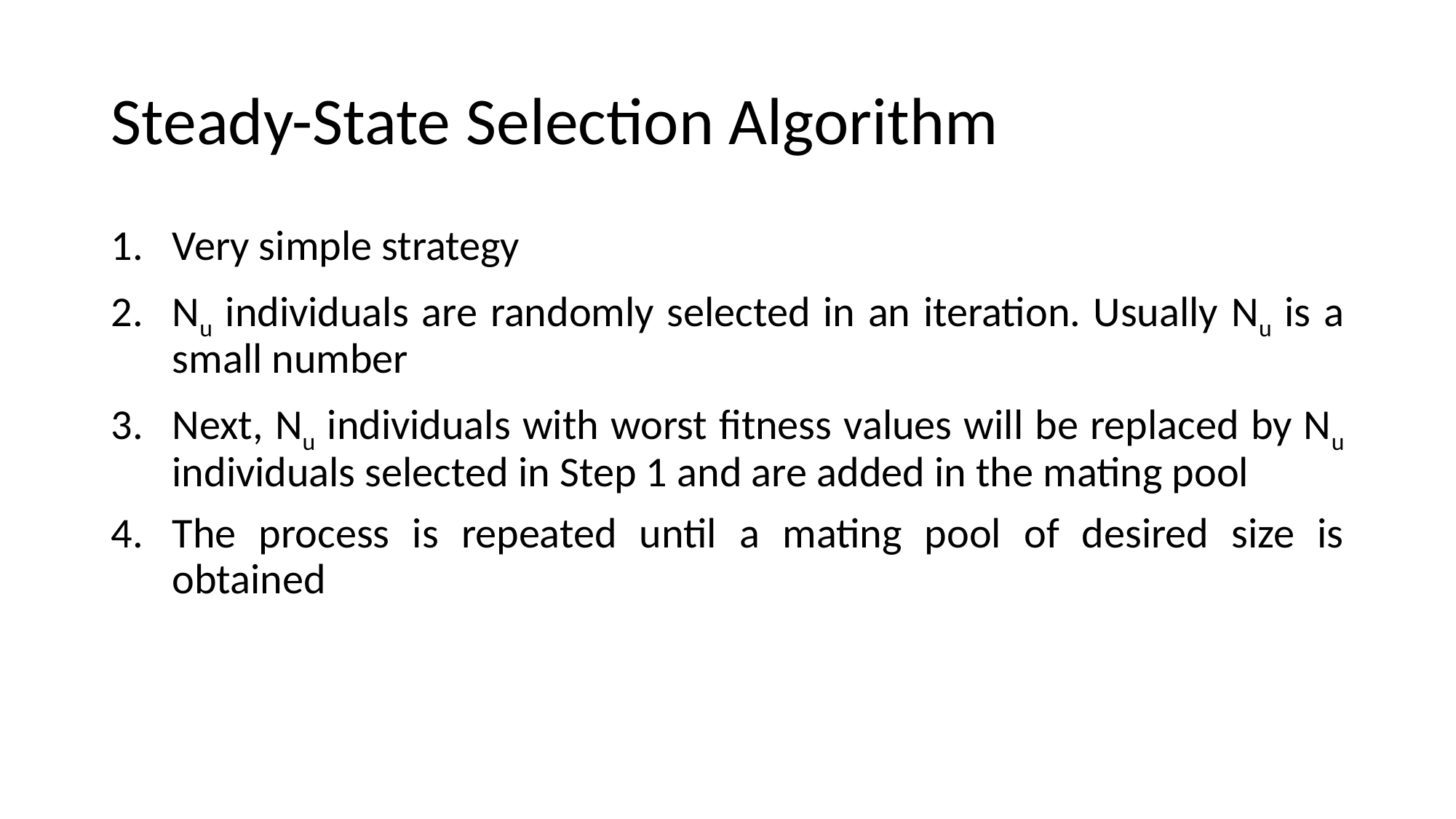

# Steady-State Selection Algorithm
Very simple strategy
Nu individuals are randomly selected in an iteration. Usually Nu is a small number
Next, Nu individuals with worst fitness values will be replaced by Nu individuals selected in Step 1 and are added in the mating pool
The process is repeated until a mating pool of desired size is obtained